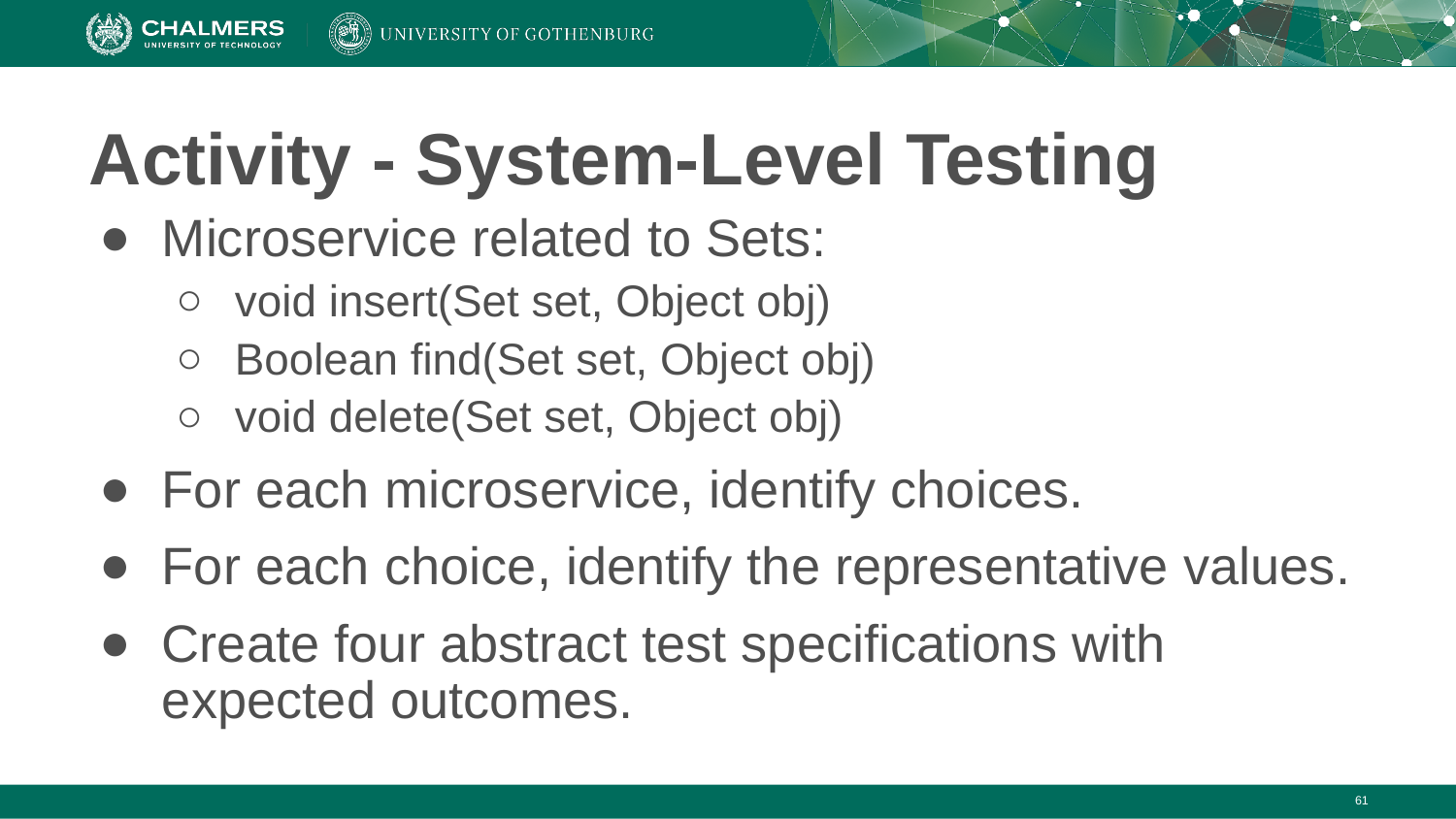

# Activity - System-Level Testing
Microservice related to Sets:
void insert(Set set, Object obj)
Boolean find(Set set, Object obj)
void delete(Set set, Object obj)
For each microservice, identify choices.
For each choice, identify the representative values.
Create four abstract test specifications with expected outcomes.
61